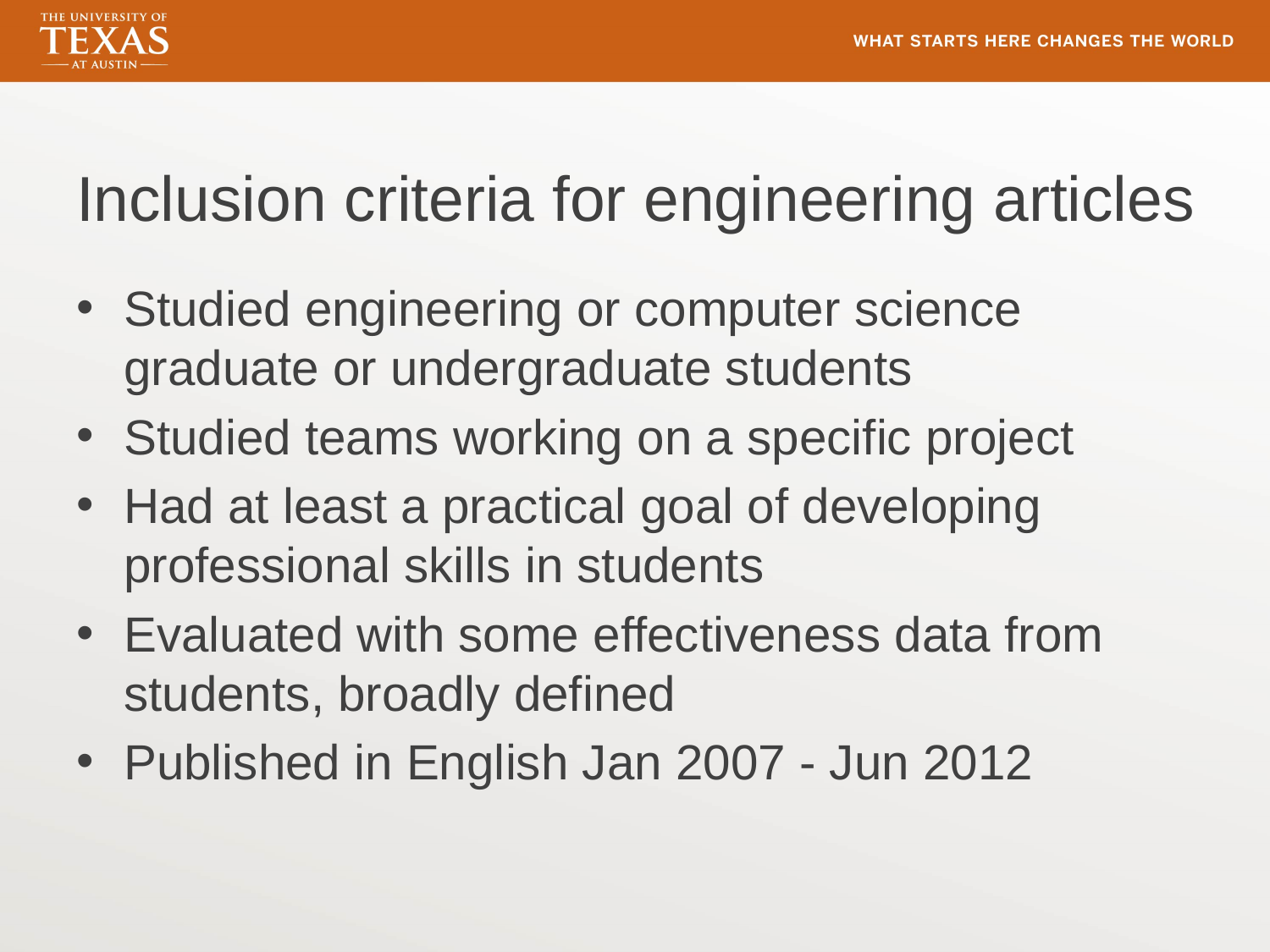

# Inclusion criteria for engineering articles
Studied engineering or computer science graduate or undergraduate students
Studied teams working on a specific project
Had at least a practical goal of developing professional skills in students
Evaluated with some effectiveness data from students, broadly defined
Published in English Jan 2007 - Jun 2012